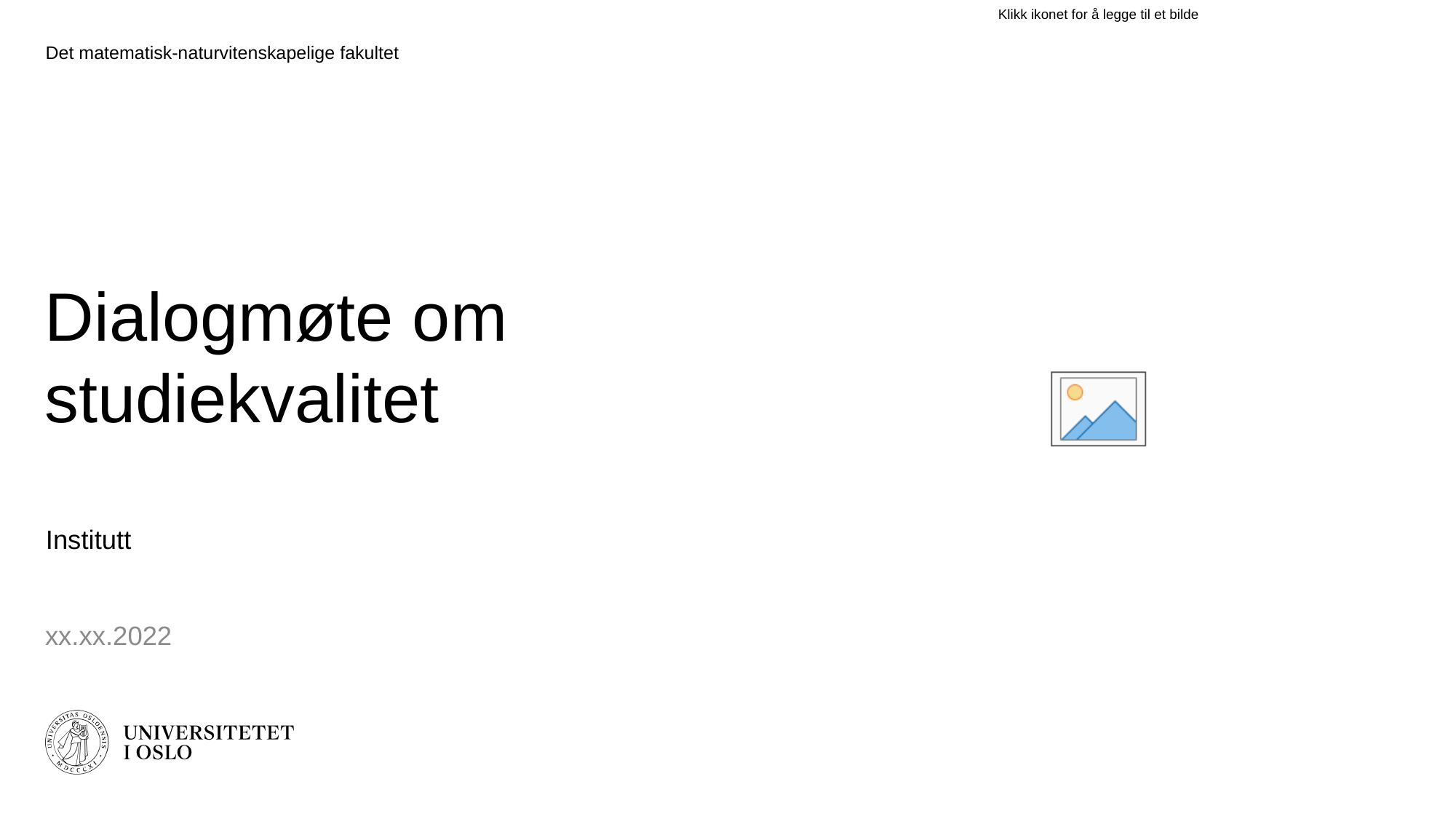

Det matematisk-naturvitenskapelige fakultet
# Dialogmøte om studiekvalitet
Institutt
xx.xx.2022